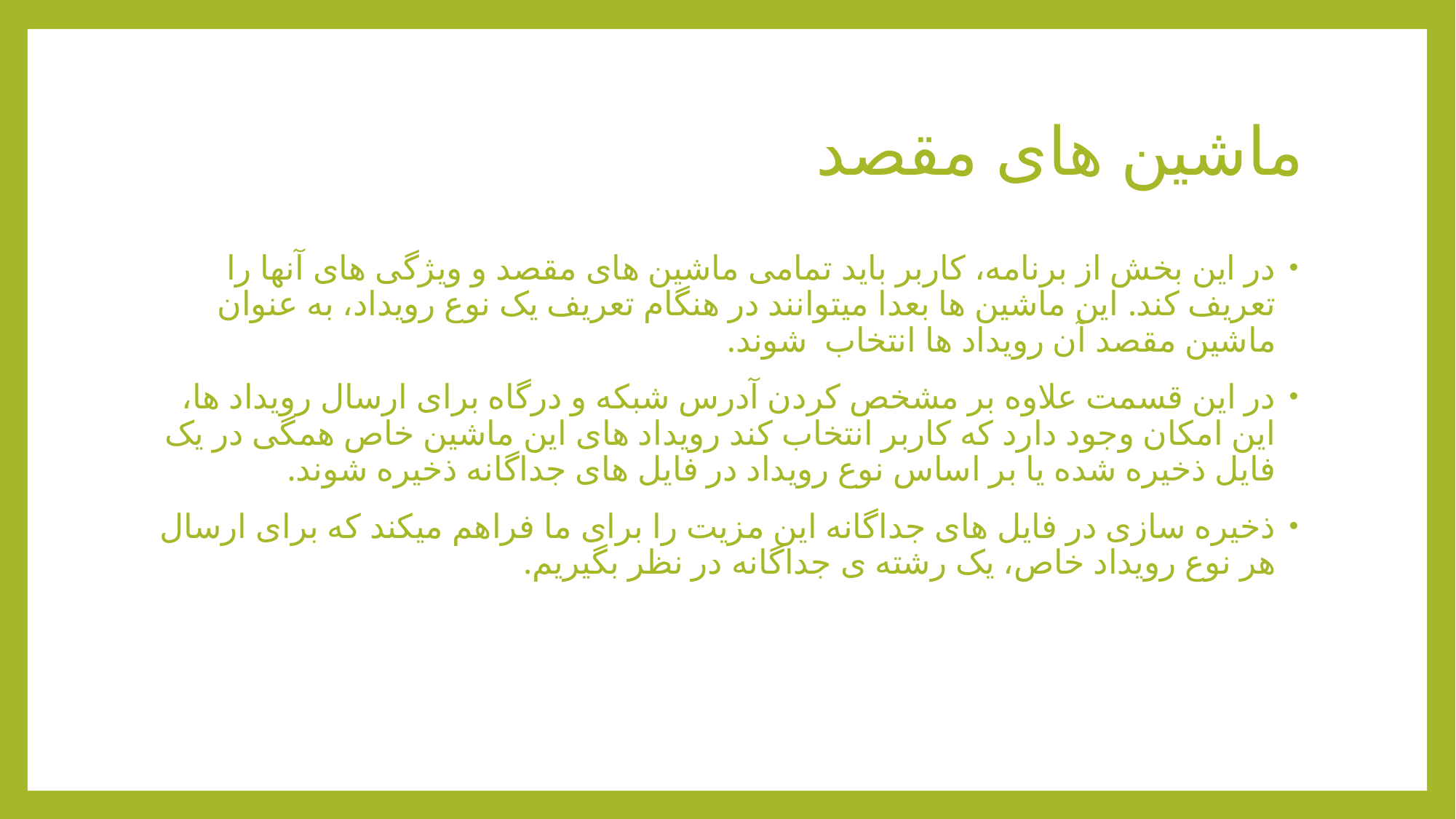

# ماشین های مقصد
در این بخش از برنامه، کاربر باید تمامی ماشین های مقصد و ویژگی های آنها را تعریف کند. این ماشین ها بعدا میتوانند در هنگام تعریف یک نوع رویداد، به عنوان ماشین مقصد آن رویداد ها انتخاب  شوند.
در این قسمت علاوه بر مشخص کردن آدرس شبکه و درگاه برای ارسال رویداد ها، این امکان وجود دارد که کاربر انتخاب کند رویداد های این ماشین خاص همگی در یک فایل ذخیره شده یا بر اساس نوع رویداد در فایل های جداگانه ذخیره شوند.
ذخیره سازی در فایل های جداگانه این مزیت را برای ما فراهم میکند که برای ارسال هر نوع رویداد خاص، یک رشته ی جداگانه در نظر بگیریم.